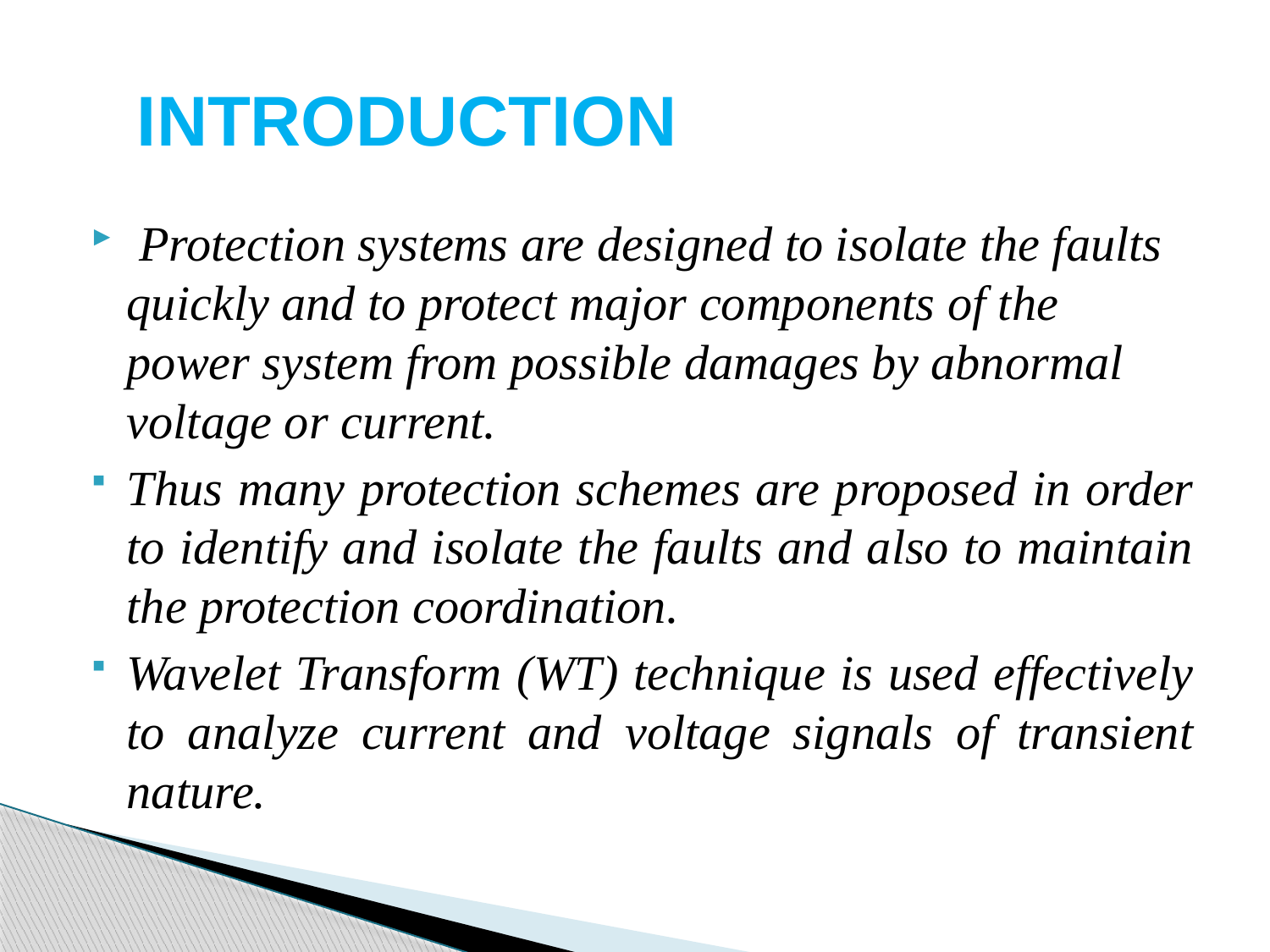

# INTRODUCTION
 Protection systems are designed to isolate the faults quickly and to protect major components of the power system from possible damages by abnormal voltage or current.
Thus many protection schemes are proposed in order to identify and isolate the faults and also to maintain the protection coordination.
Wavelet Transform (WT) technique is used effectively to analyze current and voltage signals of transient nature.